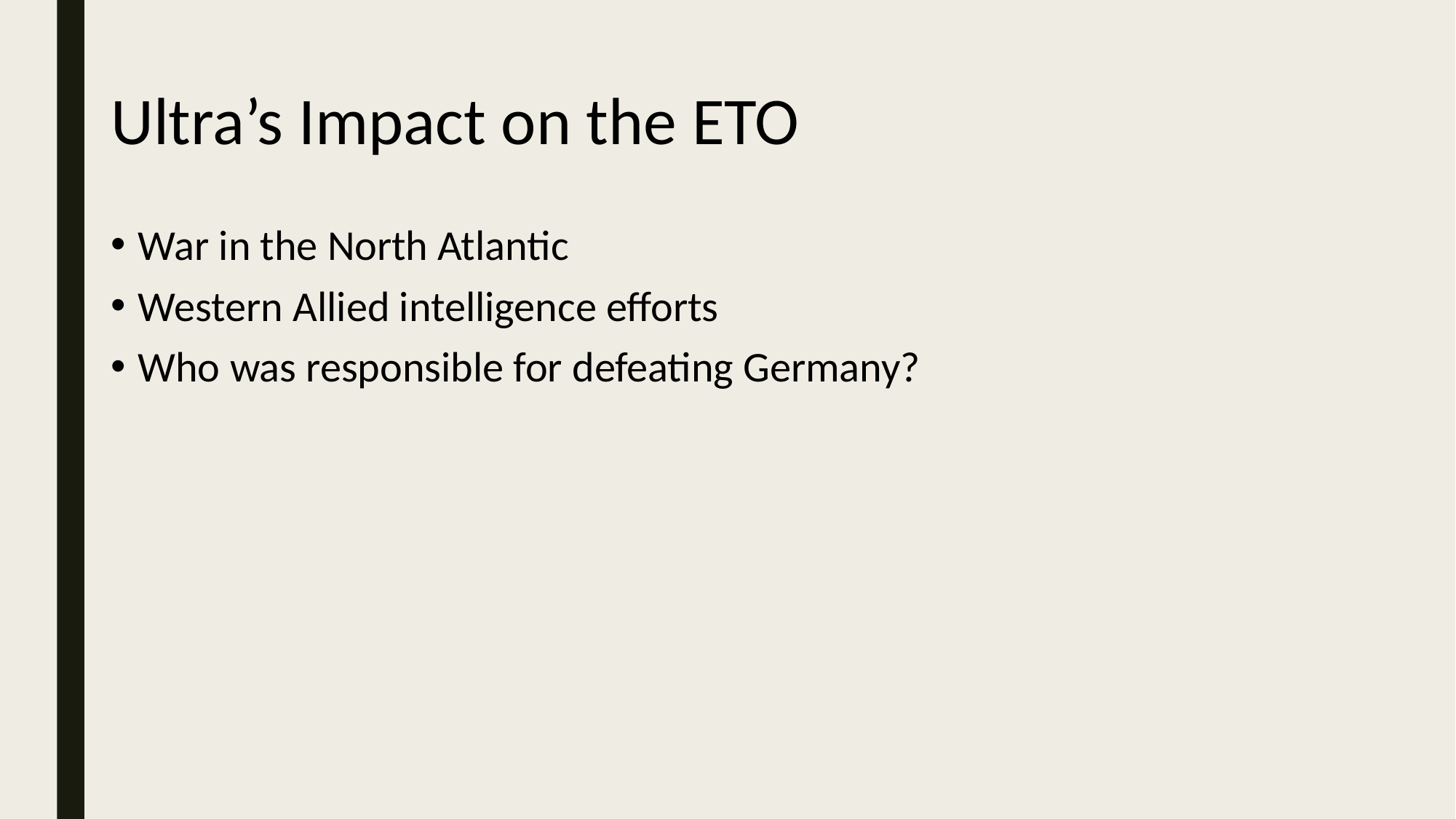

Ultra’s Impact on the ETO
War in the North Atlantic
Western Allied intelligence efforts
Who was responsible for defeating Germany?